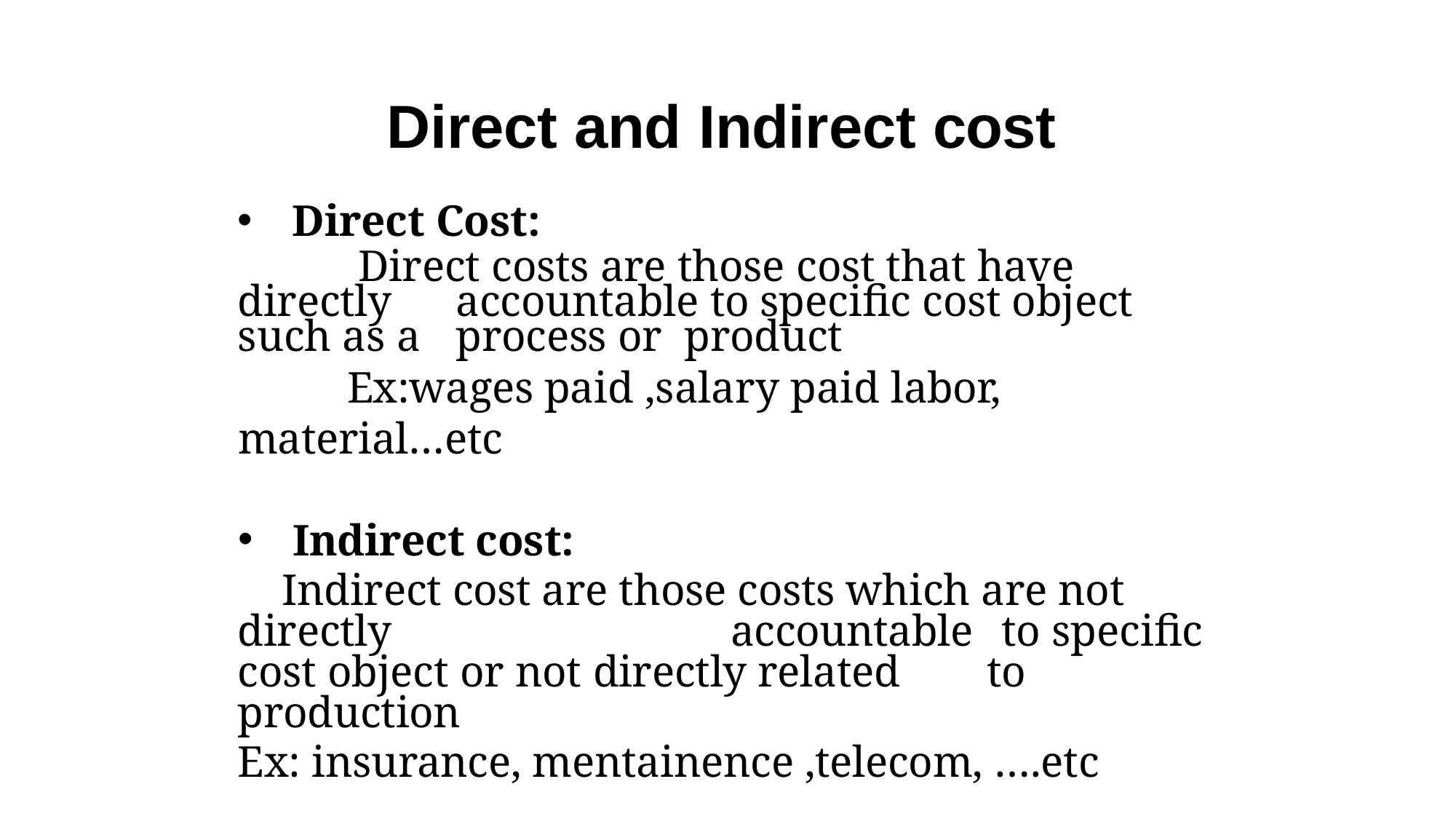

# Direct and Indirect cost
Direct Cost:
	 Direct costs are those cost that have directly  	accountable to specific cost object such as a 	process or  product
	Ex:wages paid ,salary paid labor, material…etc

Indirect cost:
    Indirect cost are those costs which are not 	directly                               accountable	to specific cost object or not directly related        to  production
Ex: insurance, mentainence ,telecom, ….etc